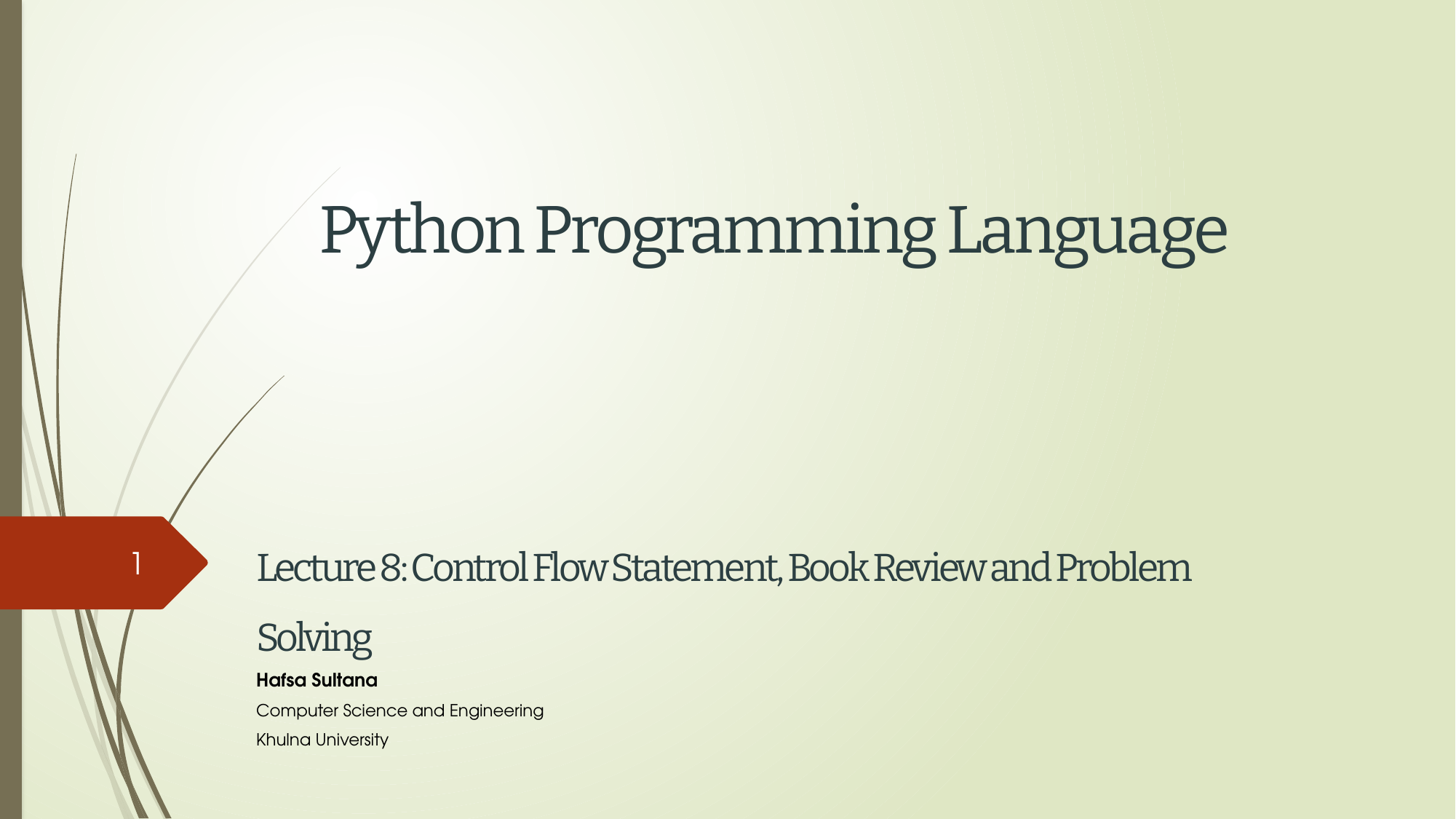

# Python Programming Language
Lecture 8: Control Flow Statement, Book Review and Problem Solving
Hafsa Sultana
Computer Science and Engineering
Khulna University

1